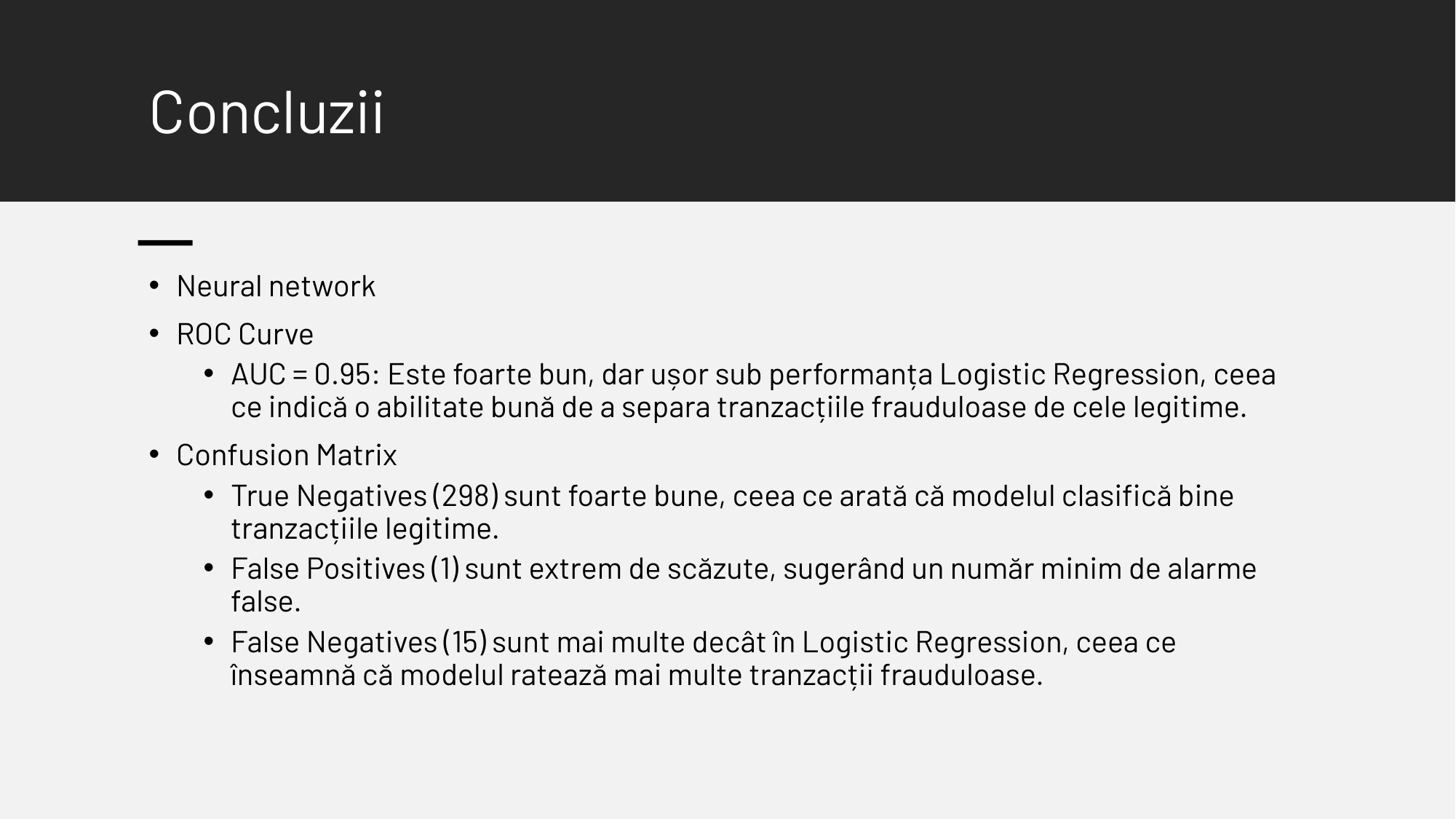

# Concluzii

Neural network
ROC Curve
AUC = 0.95: Este foarte bun, dar ușor sub performanța Logistic Regression, ceea ce indică o abilitate bună de a separa tranzacțiile frauduloase de cele legitime.
Confusion Matrix
True Negatives (298) sunt foarte bune, ceea ce arată că modelul clasifică bine tranzacțiile legitime.
False Positives (1) sunt extrem de scăzute, sugerând un număr minim de alarme false.
False Negatives (15) sunt mai multe decât în Logistic Regression, ceea ce înseamnă că modelul ratează mai multe tranzacții frauduloase.